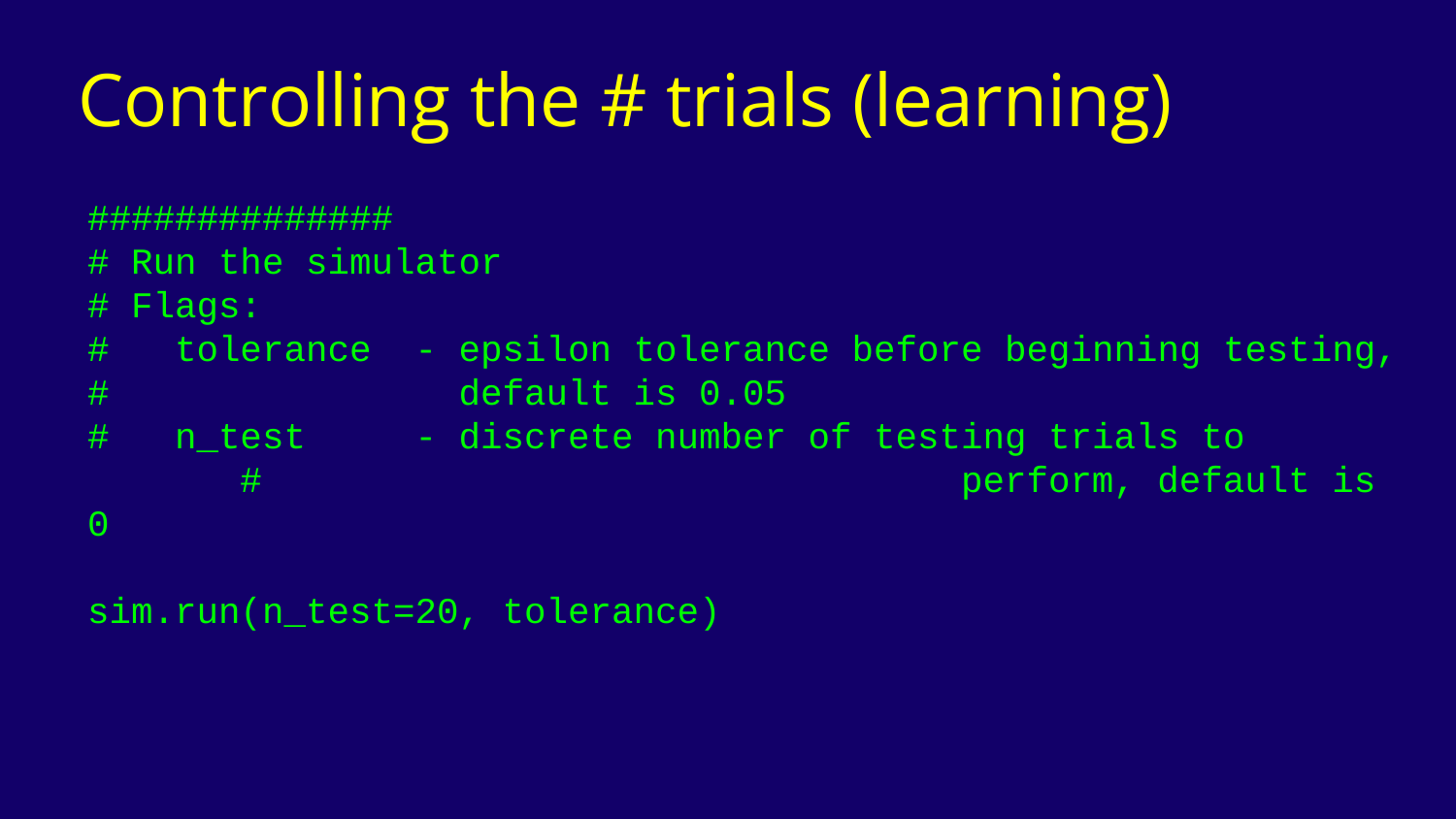

# Controlling the # trials (learning)

##############
# Run the simulator
# Flags:
#   tolerance  - epsilon tolerance before beginning testing, #                default is 0.05
#   n_test     - discrete number of testing trials to               #					perform, default is 0

sim.run(n_test=20, tolerance)